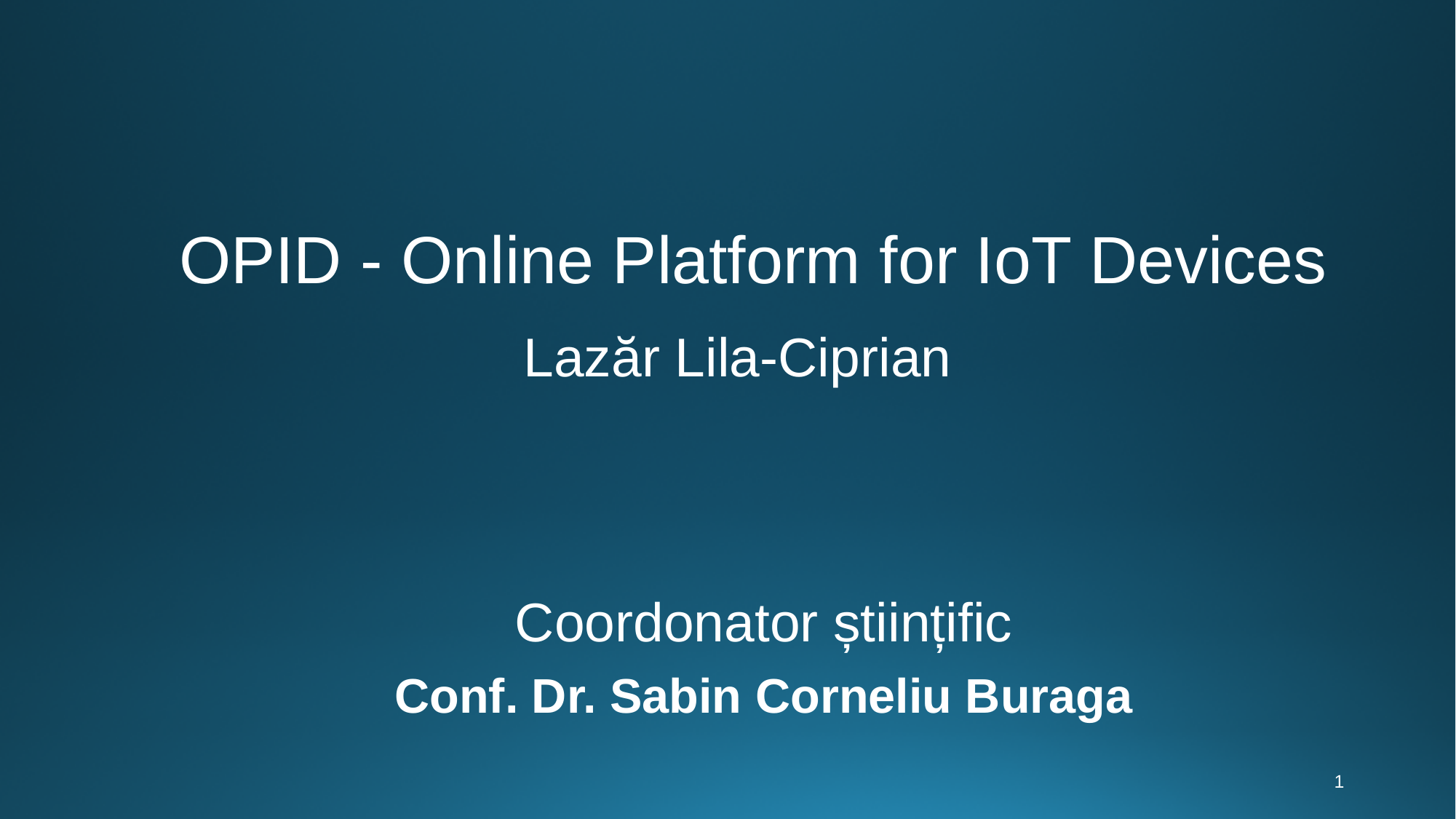

OPID - Online Platform for IoT Devices
Lazăr Lila-Ciprian
 Coordonator științific
Conf. Dr. Sabin Corneliu Buraga
1